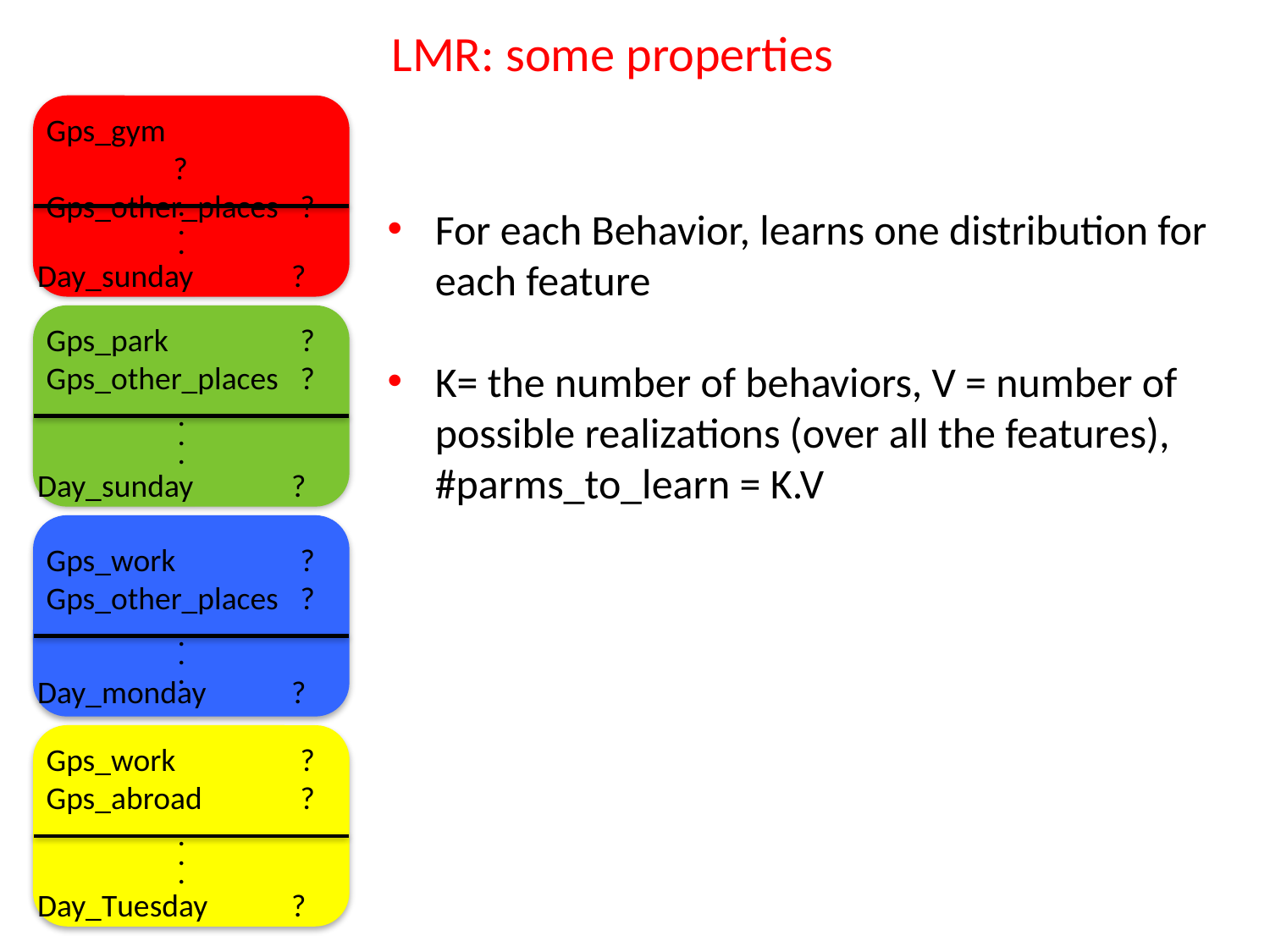

# LMR: some properties

Gps_gym 		?
Gps_other_places	?
.
..
Day_sunday	?
For each Behavior, learns one distribution for each feature

K= the number of behaviors, V = number of possible realizations (over all the features), #parms_to_learn = K.V

Gps_park 	?
Gps_other_places	?
.
..
Day_sunday	?

Gps_work 	?
Gps_other_places	?
.
..
Day_monday	?

Gps_work 	?
Gps_abroad	?
.
..
Day_Tuesday	?